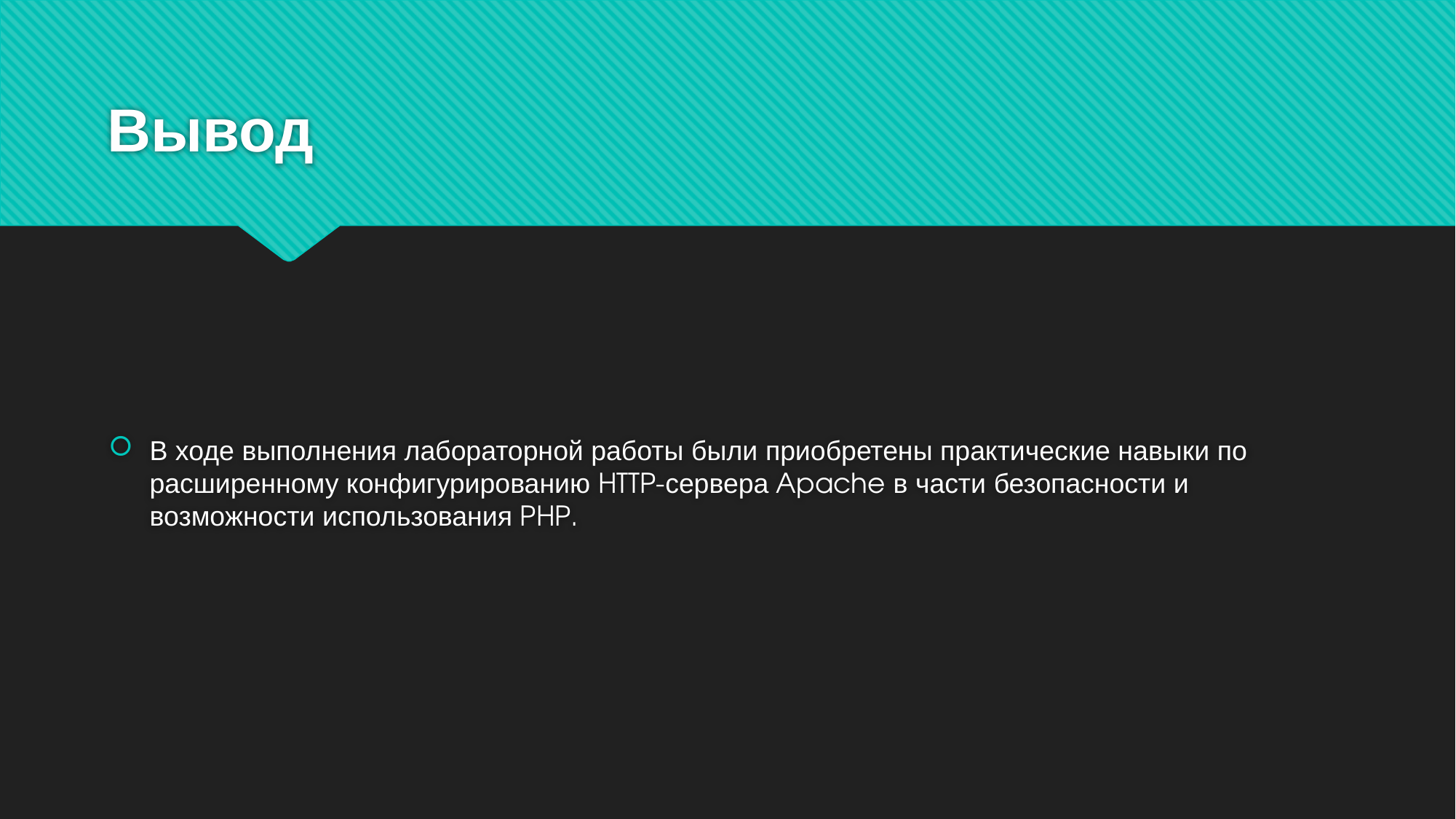

# Вывод
В ходе выполнения лабораторной работы были приобретены практические навыки по расширенному конфигурированию HTTP-сервера Apache в части безопасности и возможности использования PHP.